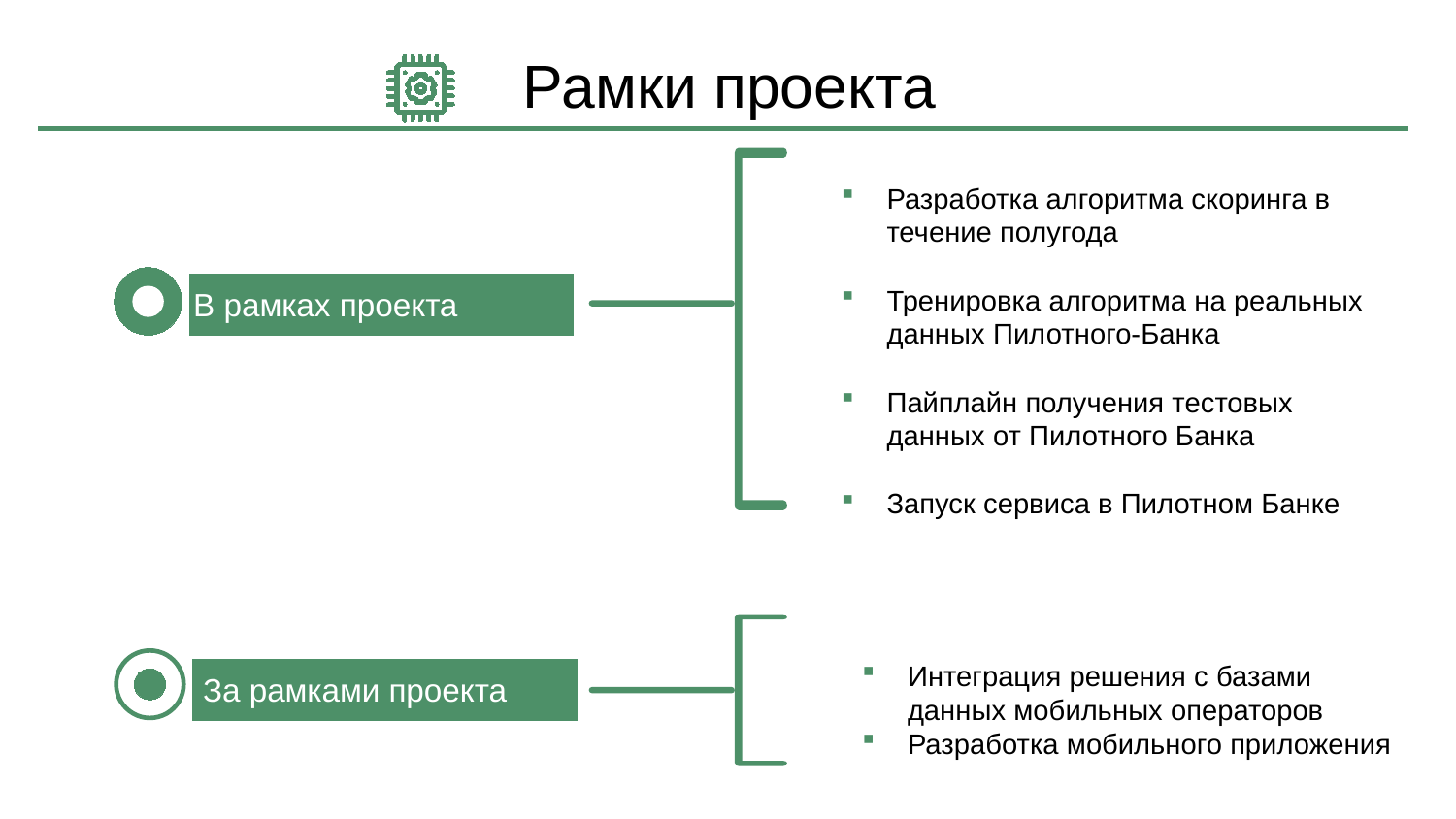

Рамки проекта

Разработка алгоритма скоринга в течение полугода

Тренировка алгоритма на реальных данных Пилотного-Банка

Пайплайн получения тестовых данных от Пилотного Банка

Запуск сервиса в Пилотном Банке

В рамках проекта

За рамками проекта
Интеграция решения с базами данных мобильных операторов
Разработка мобильного приложения